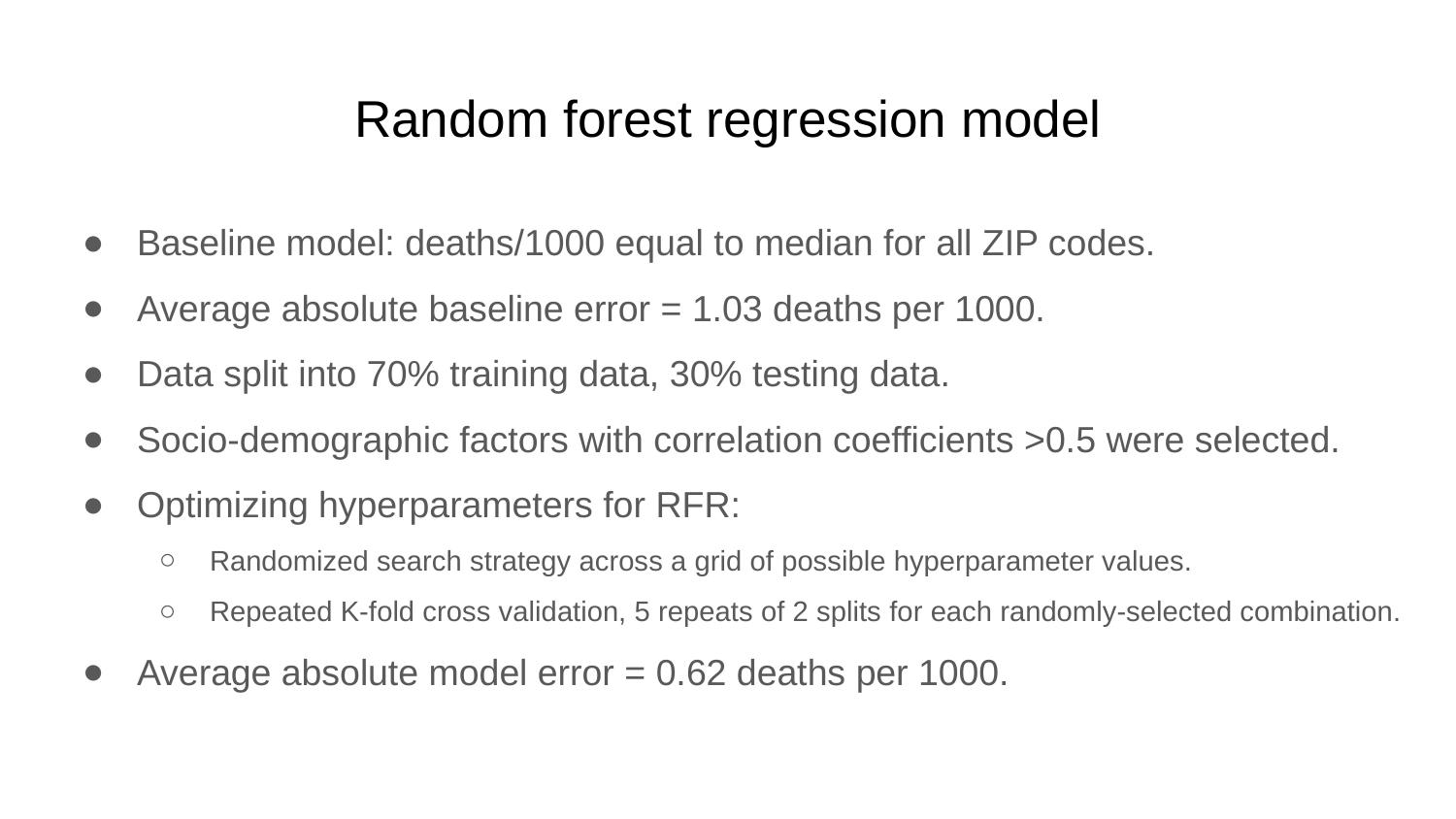

# Random forest regression model
Baseline model: deaths/1000 equal to median for all ZIP codes.
Average absolute baseline error = 1.03 deaths per 1000.
Data split into 70% training data, 30% testing data.
Socio-demographic factors with correlation coefficients >0.5 were selected.
Optimizing hyperparameters for RFR:
Randomized search strategy across a grid of possible hyperparameter values.
Repeated K-fold cross validation, 5 repeats of 2 splits for each randomly-selected combination.
Average absolute model error = 0.62 deaths per 1000.